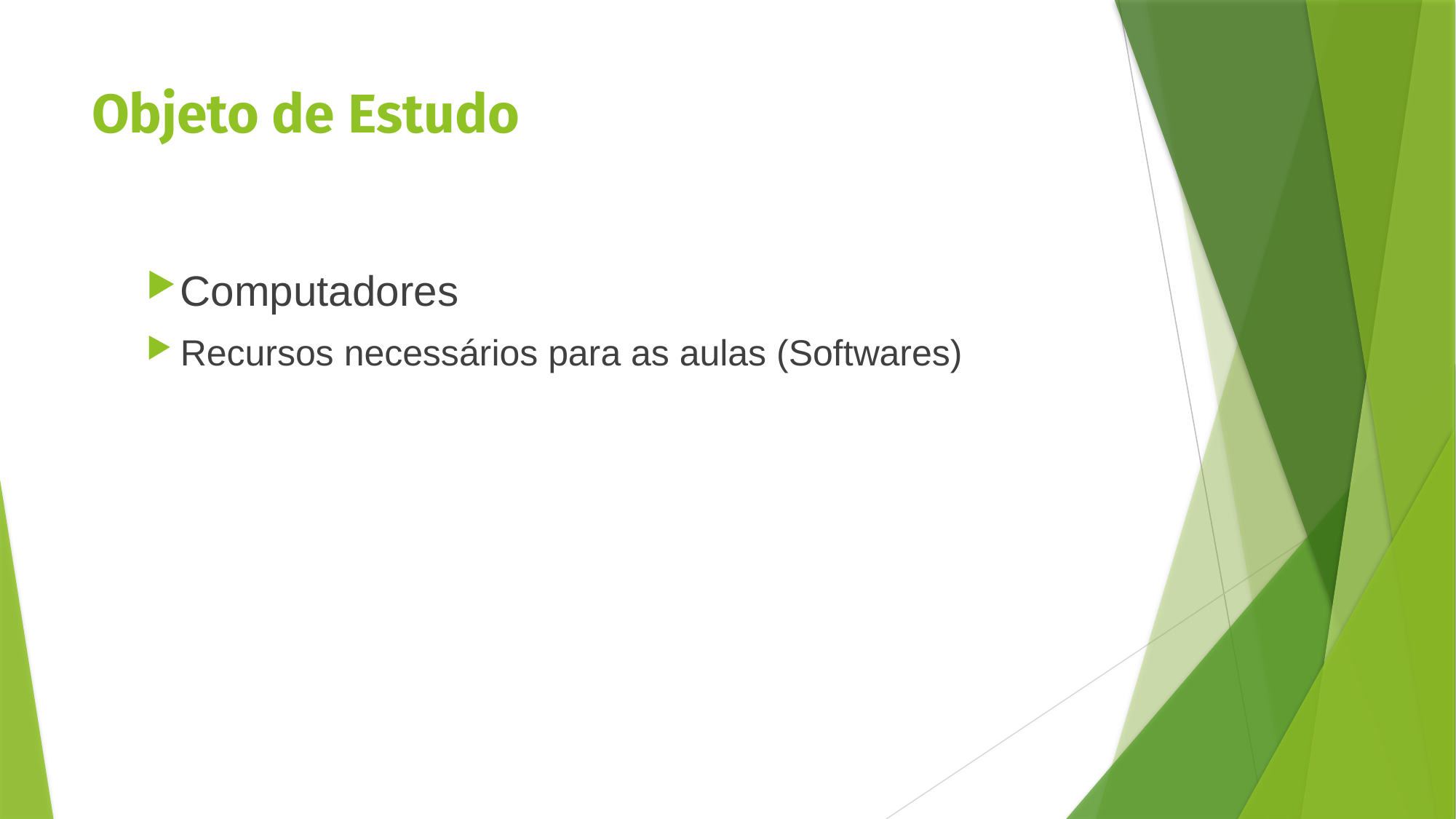

# Objeto de Estudo
Computadores
Recursos necessários para as aulas (Softwares)